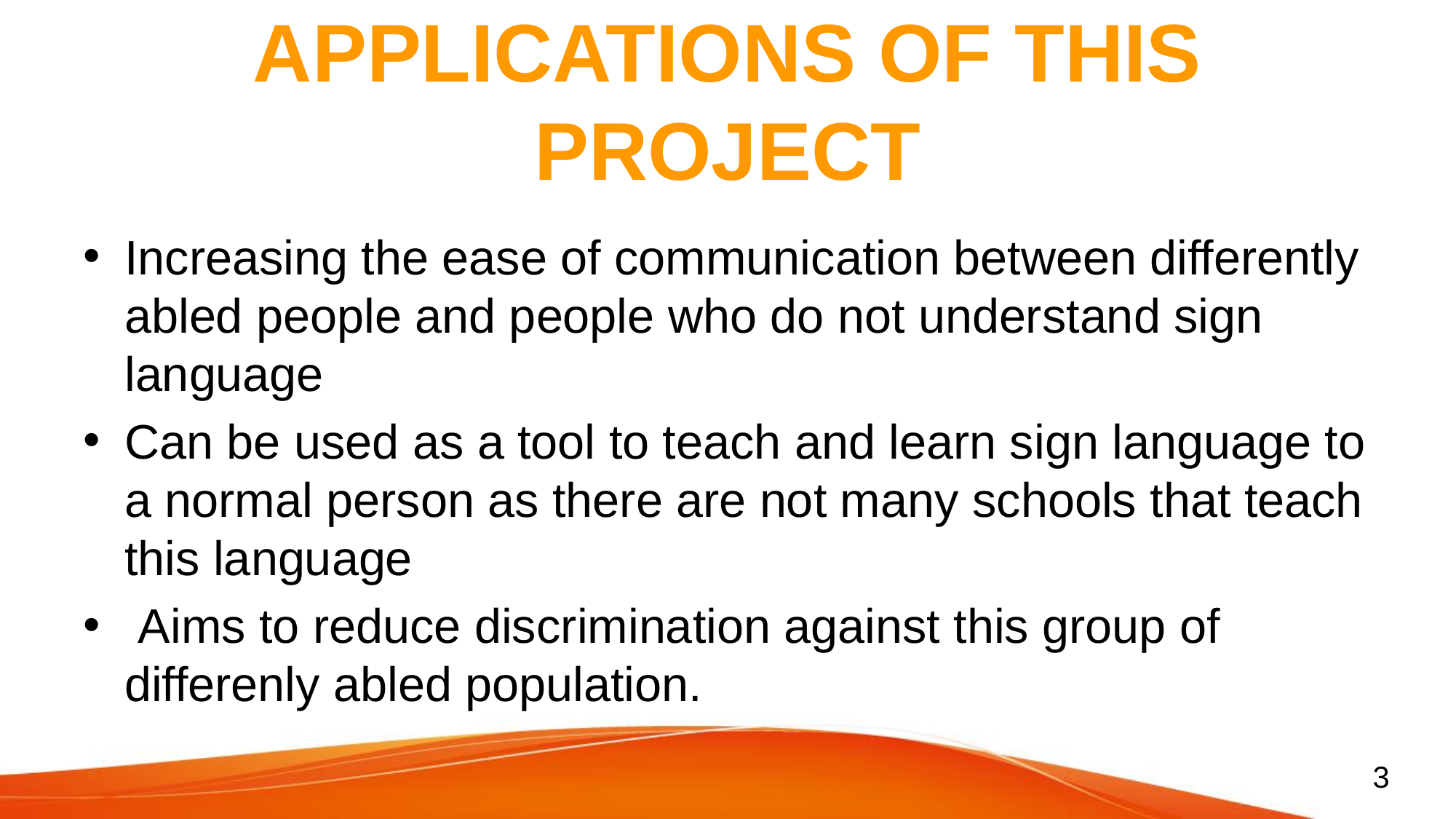

# APPLICATIONS OF THIS PROJECT
Increasing the ease of communication between differently abled people and people who do not understand sign language
Can be used as a tool to teach and learn sign language to a normal person as there are not many schools that teach this language
 Aims to reduce discrimination against this group of differenly abled population.
3